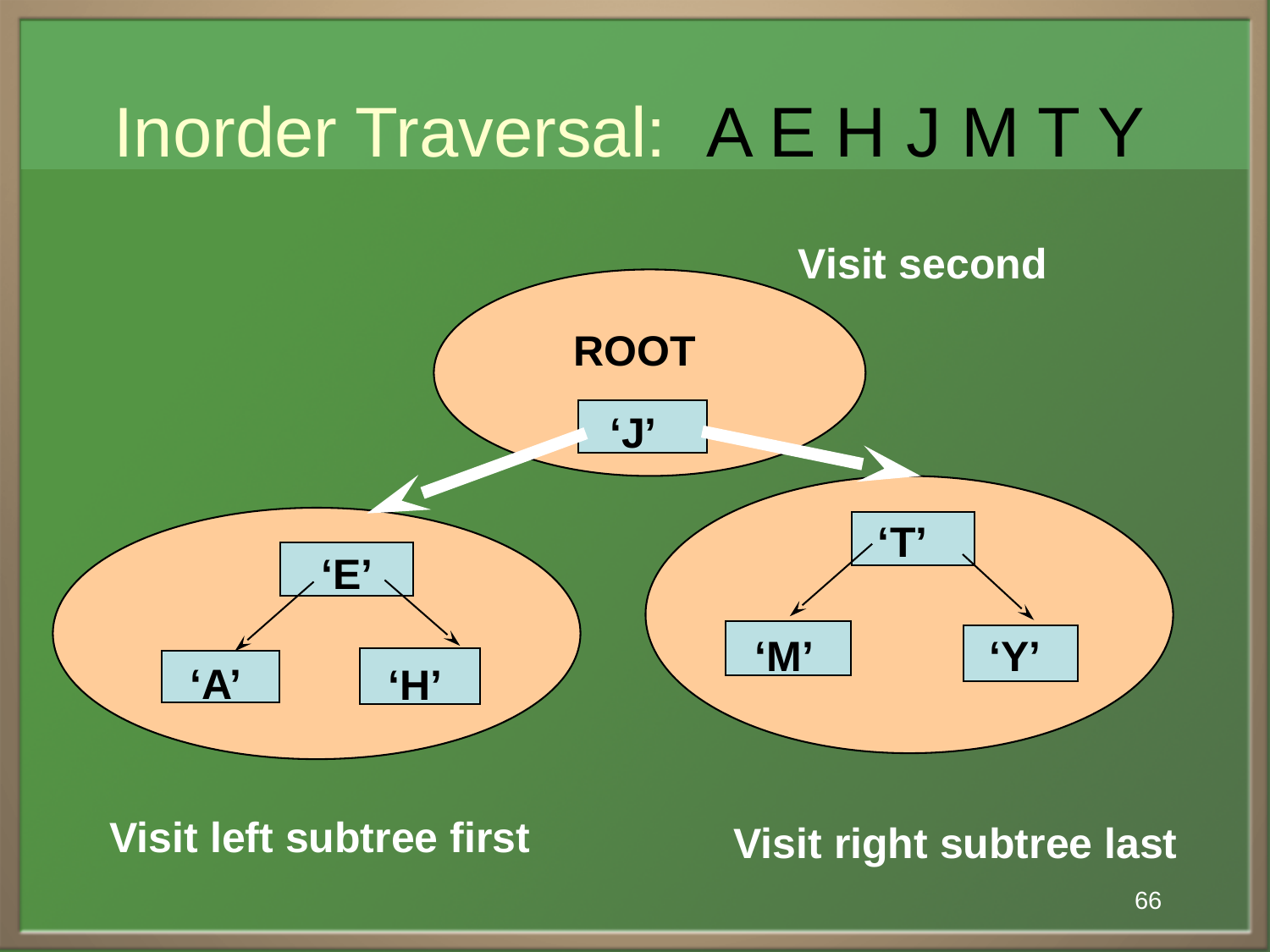

# Inorder Traversal:  A E H J M T Y
Visit second

ROOT
‘J’

‘T’

 ‘M’
‘Y’

 ‘E’

‘A’
‘H’
Visit left subtree first
Visit right subtree last
66